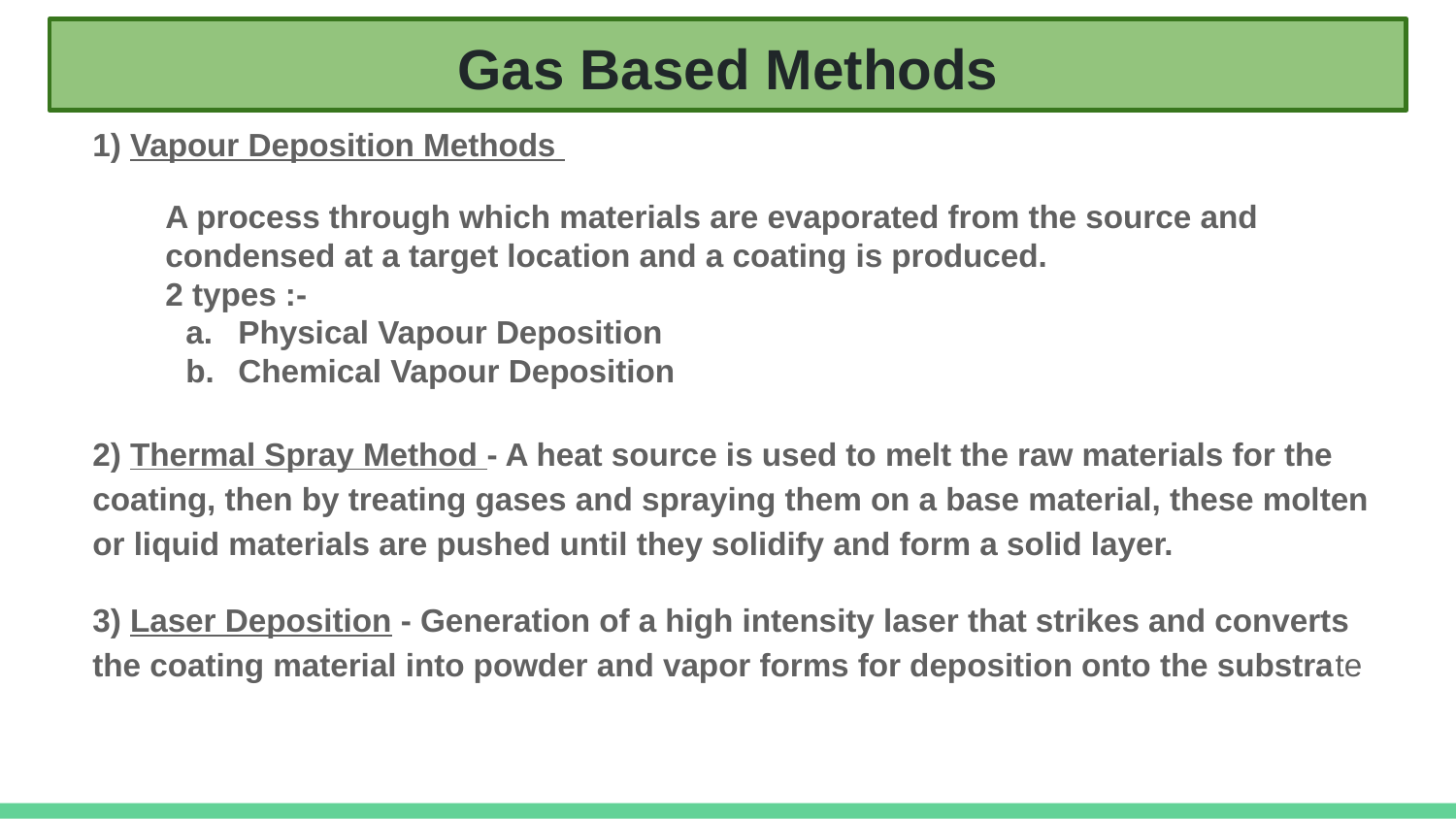

# Gas Based Methods
 Vapour Deposition Methods
A process through which materials are evaporated from the source and condensed at a target location and a coating is produced.
2 types :-
Physical Vapour Deposition
Chemical Vapour Deposition

2) Thermal Spray Method - A heat source is used to melt the raw materials for the coating, then by treating gases and spraying them on a base material, these molten or liquid materials are pushed until they solidify and form a solid layer.
3) Laser Deposition - Generation of a high intensity laser that strikes and converts the coating material into powder and vapor forms for deposition onto the substrate